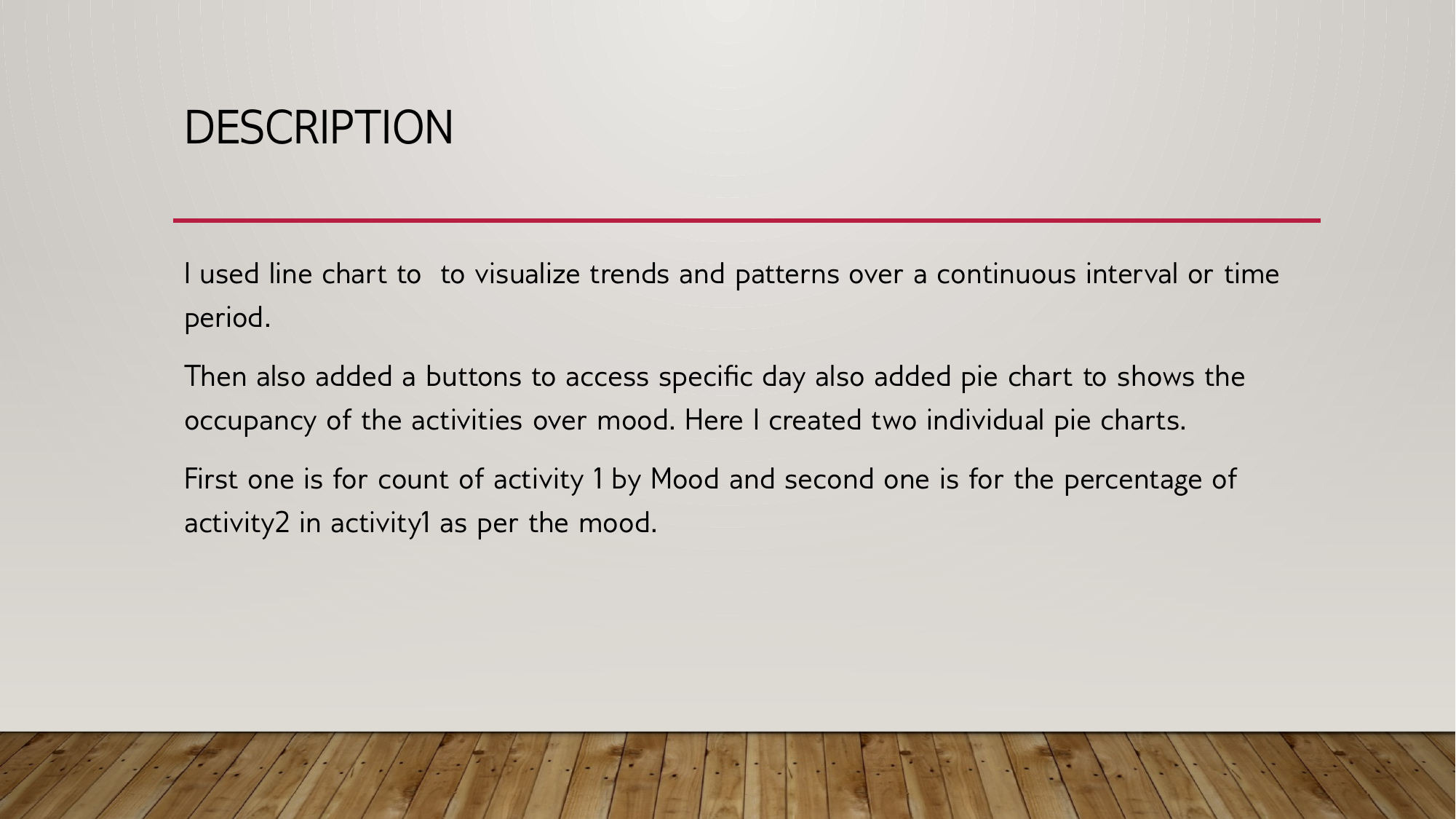

# Description
I used line chart to  to visualize trends and patterns over a continuous interval or time period.
Then also added a buttons to access specific day also added pie chart to shows the occupancy of the activities over mood. Here I created two individual pie charts.
First one is for count of activity 1 by Mood and second one is for the percentage of activity2 in activity1 as per the mood.